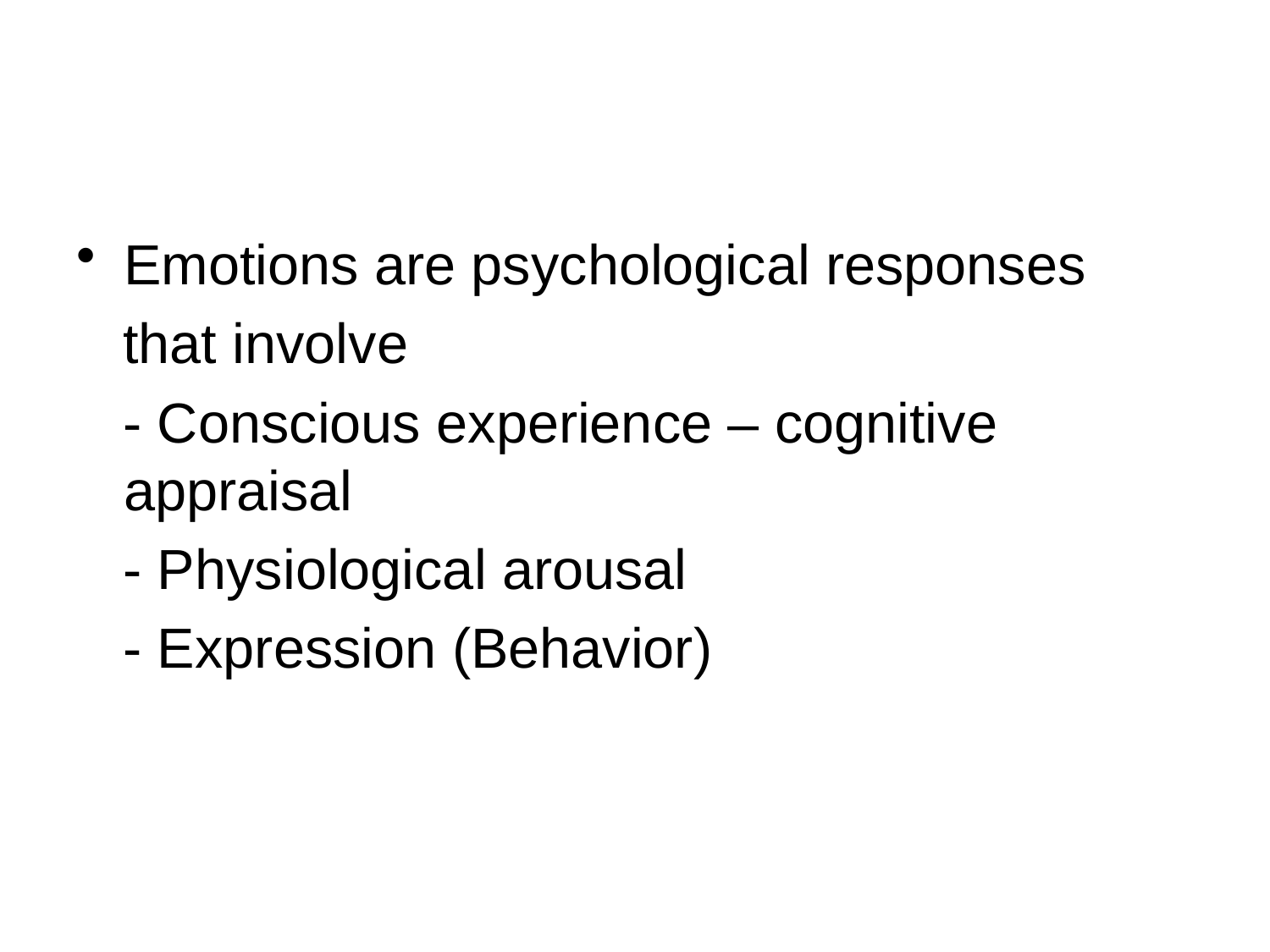

#
Emotions are psychological responses
   that involve
   - Conscious experience – cognitive appraisal
   - Physiological arousal
   - Expression (Behavior)